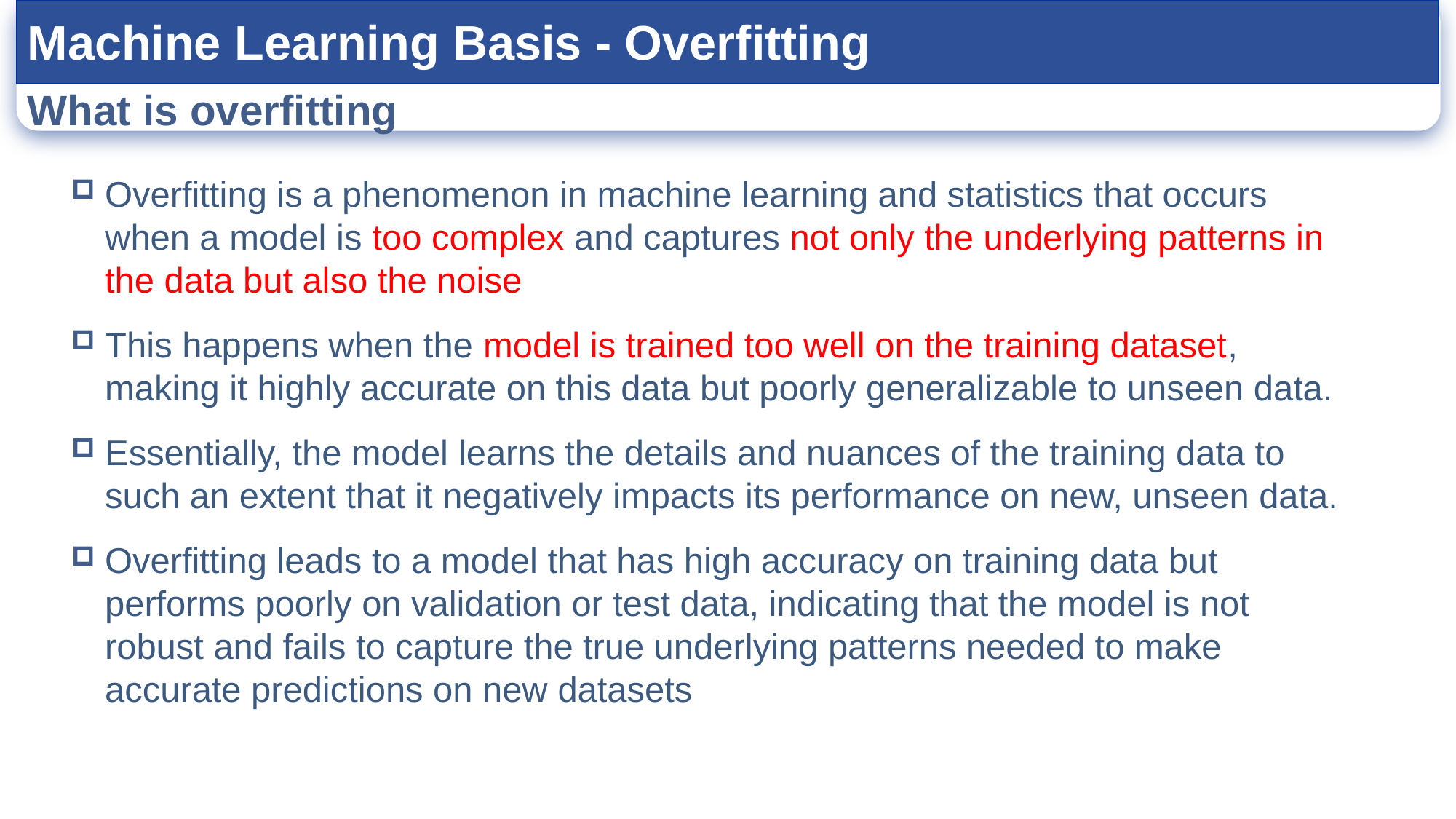

Machine Learning Basis - Overfitting
# What is overfitting
Overfitting is a phenomenon in machine learning and statistics that occurs when a model is too complex and captures not only the underlying patterns in the data but also the noise
This happens when the model is trained too well on the training dataset, making it highly accurate on this data but poorly generalizable to unseen data.
Essentially, the model learns the details and nuances of the training data to such an extent that it negatively impacts its performance on new, unseen data.
Overfitting leads to a model that has high accuracy on training data but performs poorly on validation or test data, indicating that the model is not robust and fails to capture the true underlying patterns needed to make accurate predictions on new datasets